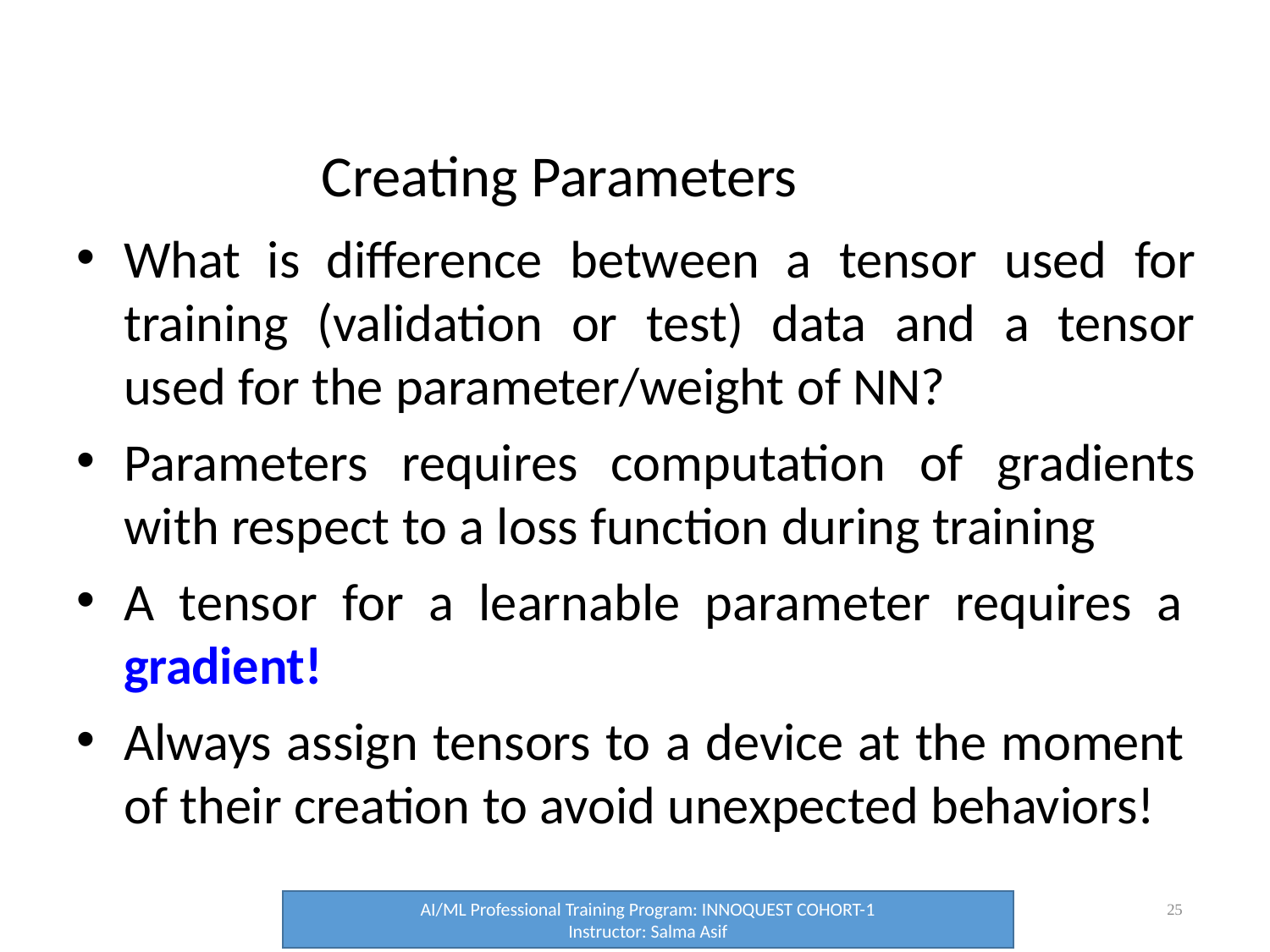

# Creating Parameters
What is difference  between a  tensor  used  for training  (validation  or  test)  data  and  a  tensor used for the parameter/weight of NN?
Parameters  requires  computation  of  gradients with respect to a loss function during training
A tensor for a learnable parameter requires a
gradient!
Always assign tensors to a device at the moment of their creation to avoid unexpected behaviors!
25
AI/ML Professional Training Program: INNOQUEST COHORT-1
Instructor: Salma Asif